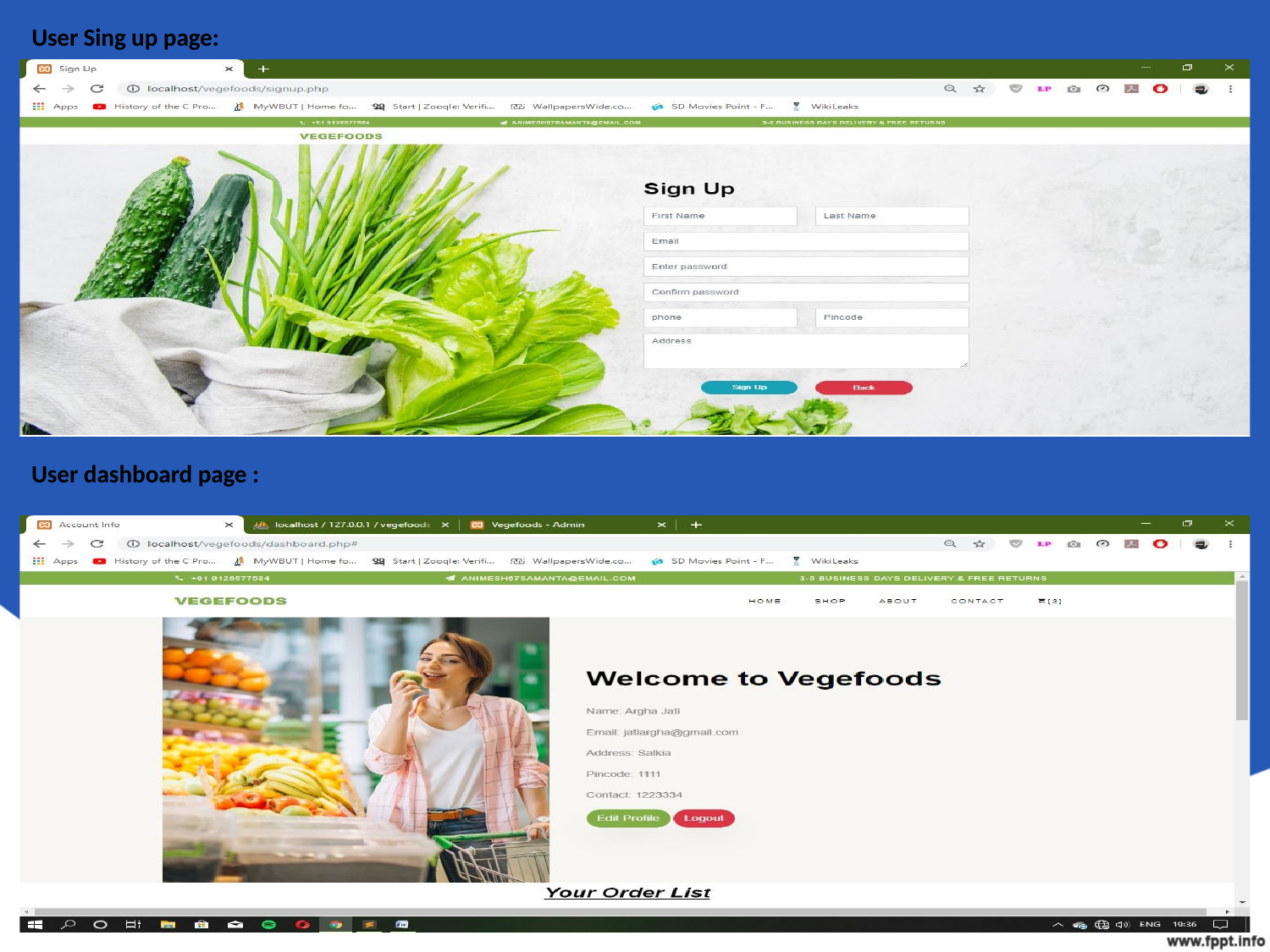

User Sing up page:

User dashboard page :